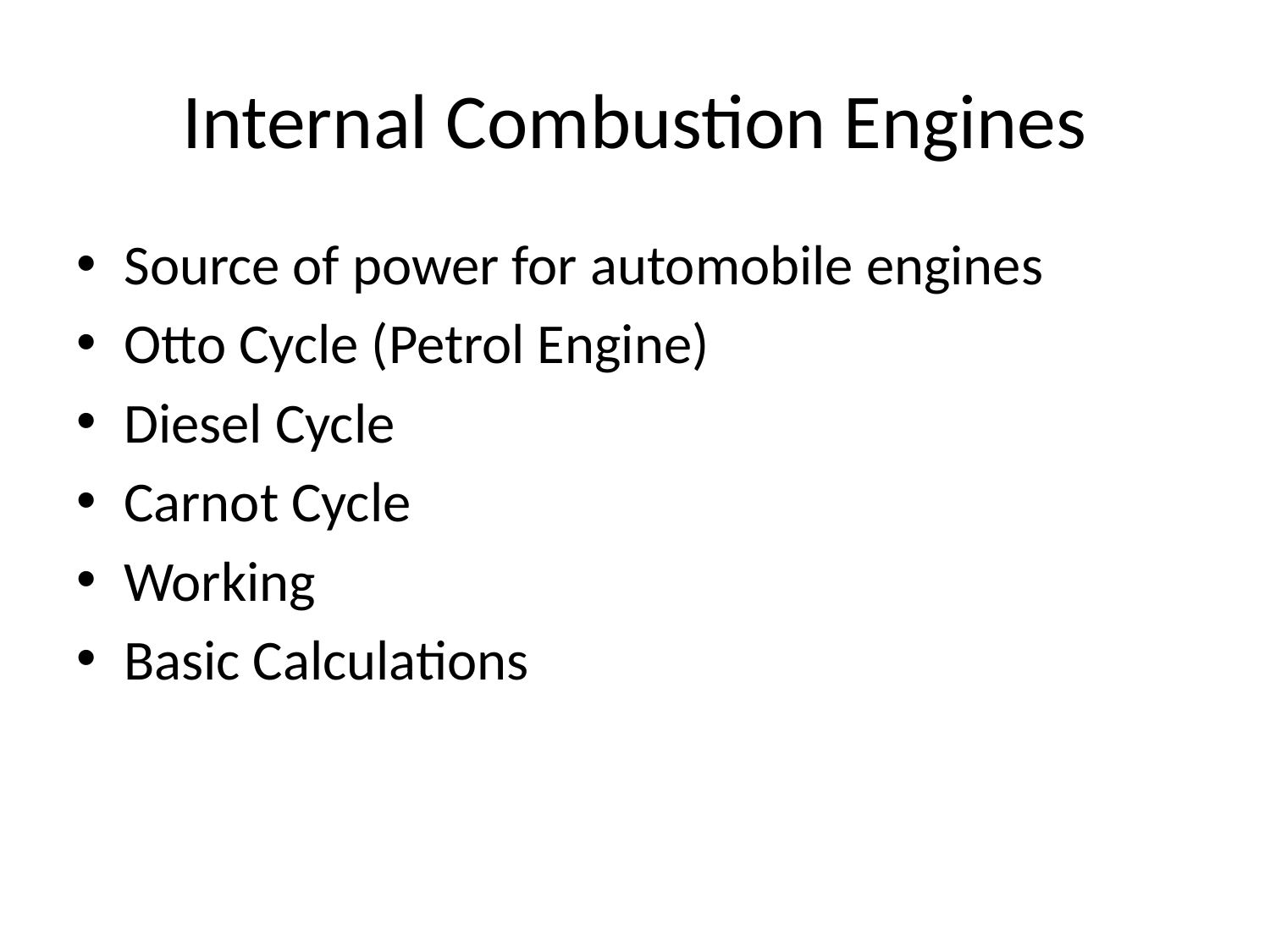

# Internal Combustion Engines
Source of power for automobile engines
Otto Cycle (Petrol Engine)
Diesel Cycle
Carnot Cycle
Working
Basic Calculations